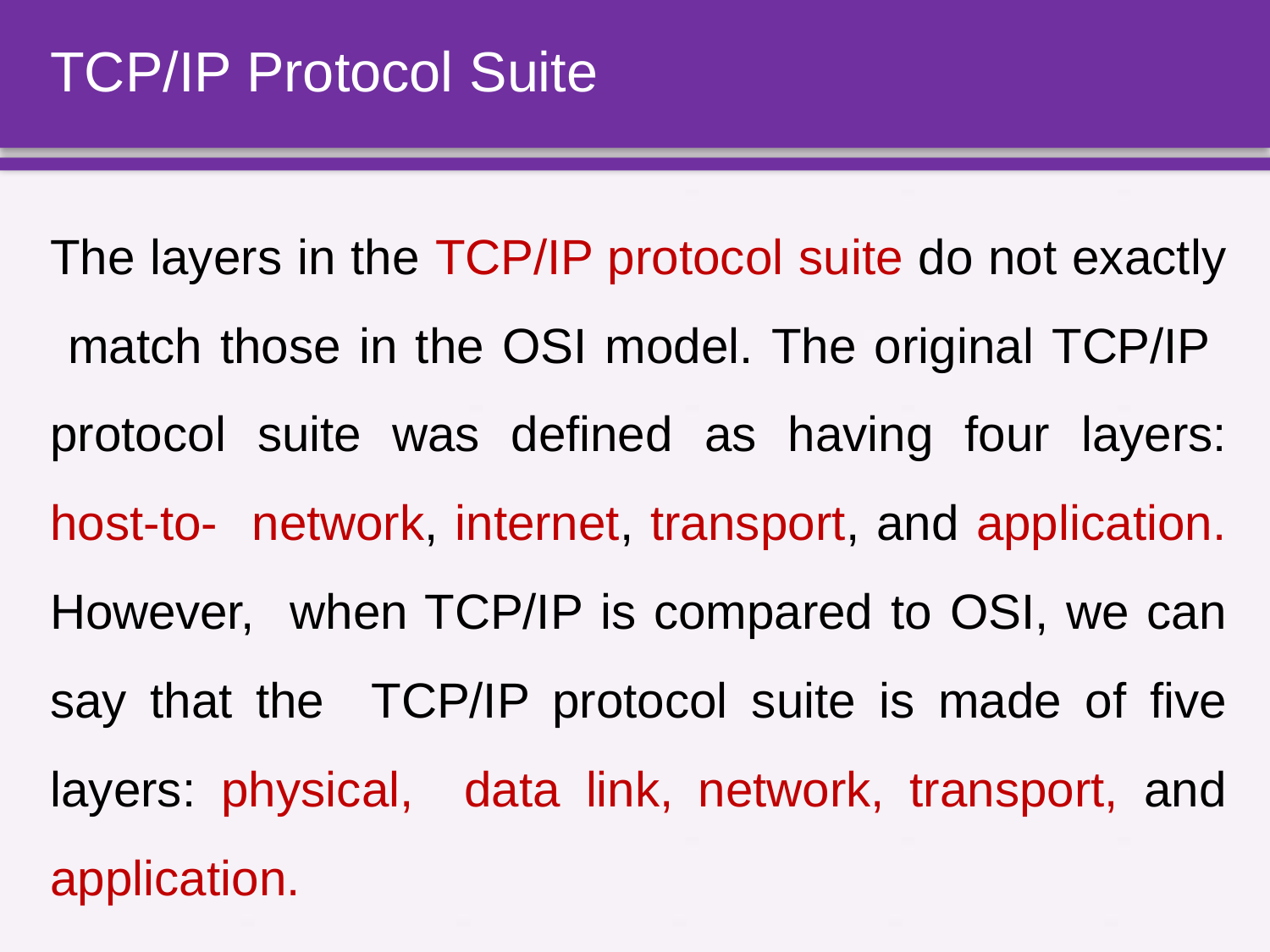

# TCP/IP Protocol Suite
The layers in the TCP/IP protocol suite do not exactly  match those in the OSI model. The original TCP/IP  protocol suite was defined as having four layers: host-to-  network, internet, transport, and application. However,  when TCP/IP is compared to OSI, we can say that the  TCP/IP protocol suite is made of five layers: physical,  data link, network, transport, and application.